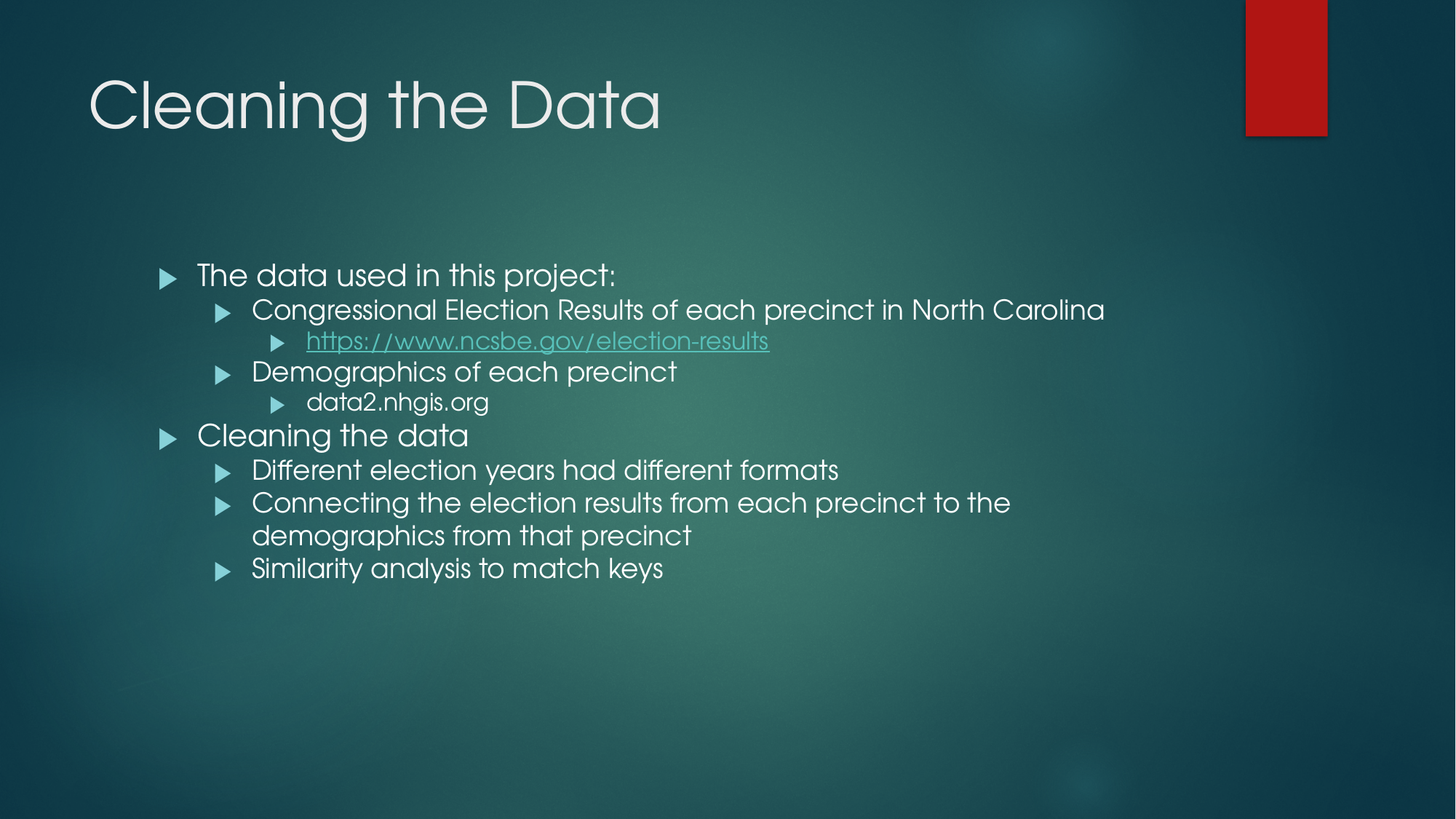

# Cleaning the Data
The data used in this project:
Congressional Election Results of each precinct in North Carolina
https://www.ncsbe.gov/election-results
Demographics of each precinct
data2.nhgis.org
Cleaning the data
Different election years had different formats
Connecting the election results from each precinct to the demographics from that precinct
Similarity analysis to match keys